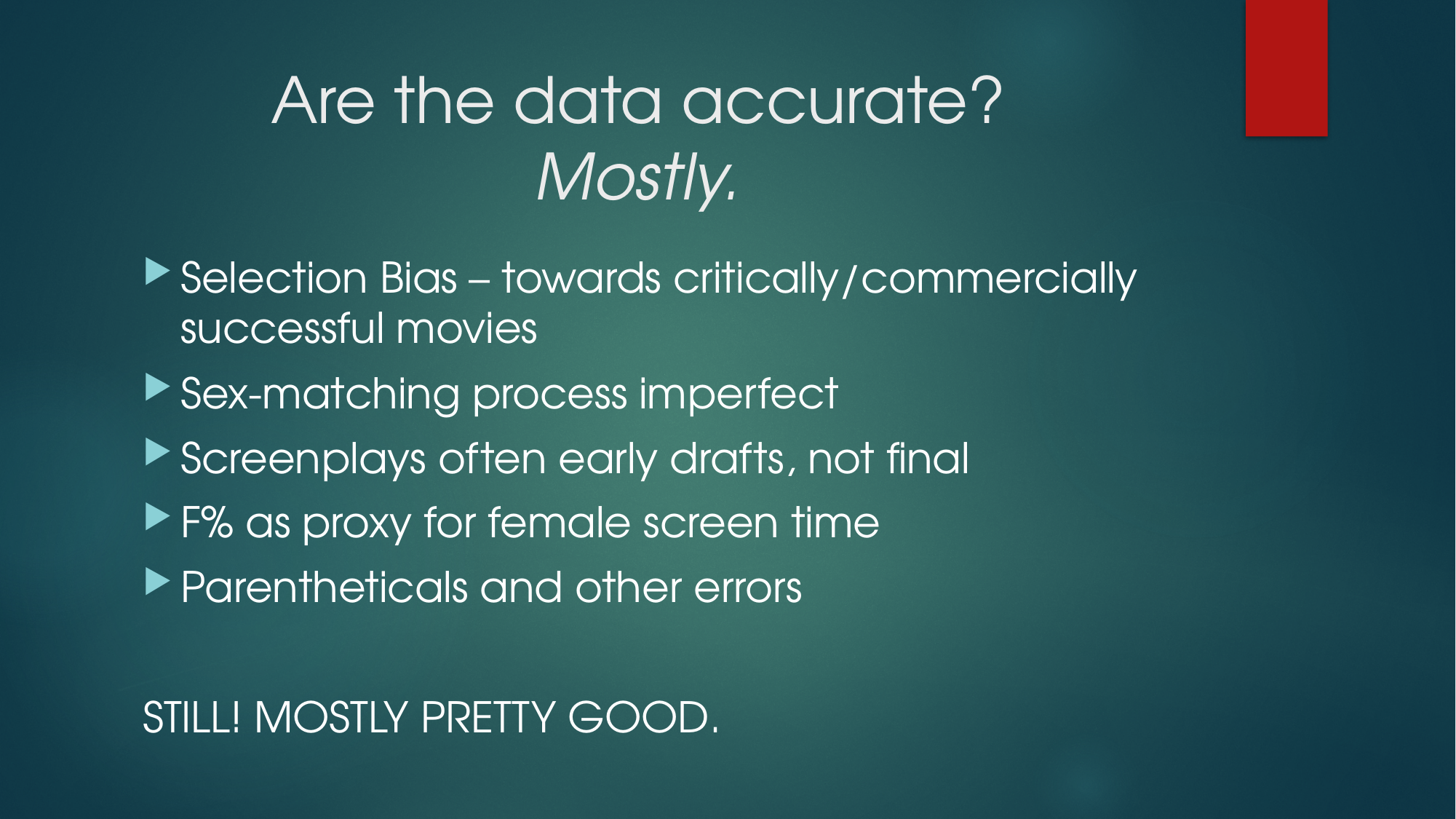

# Are the data accurate? Mostly.
Selection Bias – towards critically/commercially successful movies
Sex-matching process imperfect
Screenplays often early drafts, not final
F% as proxy for female screen time
Parentheticals and other errors

STILL! MOSTLY PRETTY GOOD.